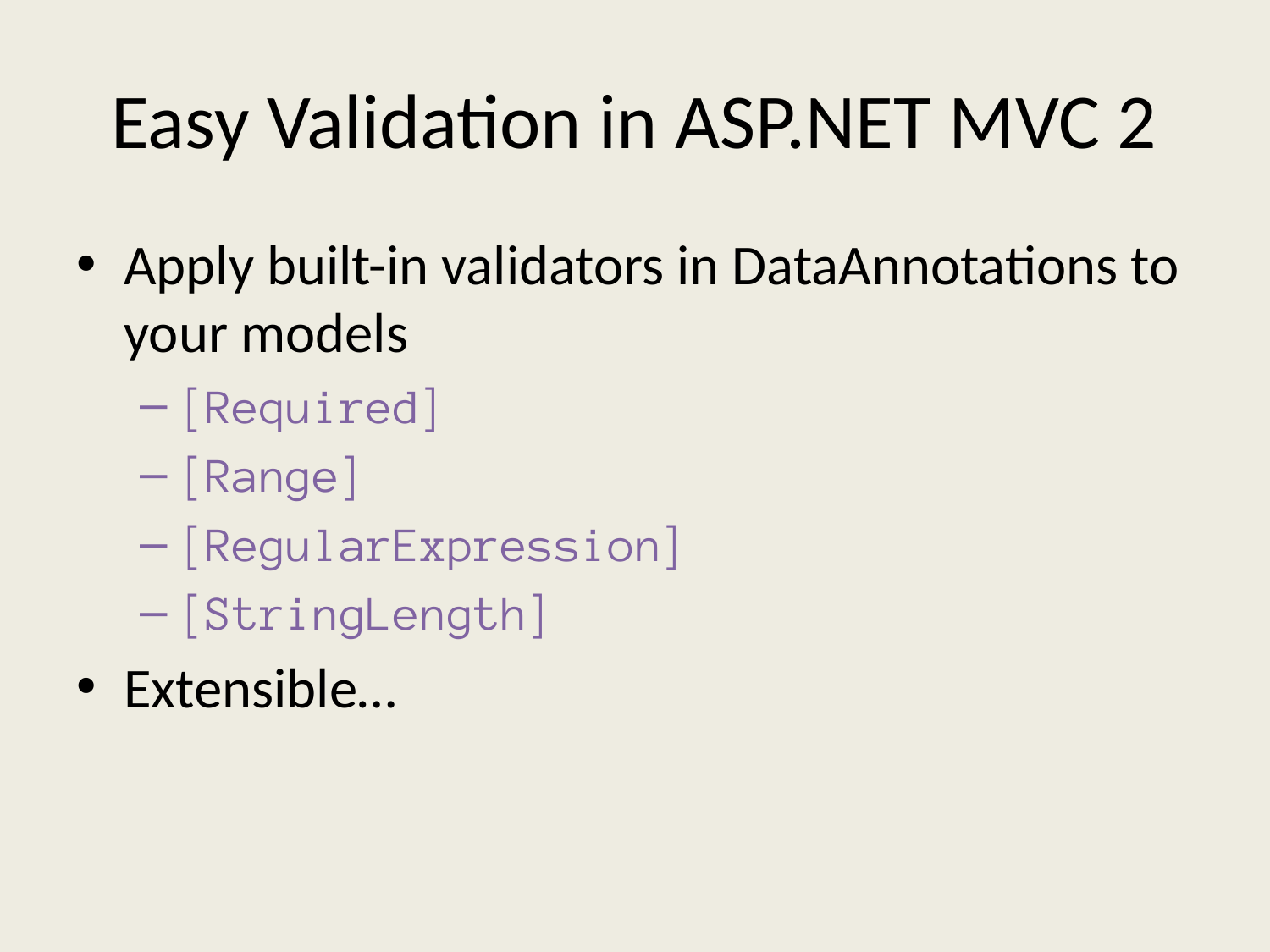

# Easy Validation in ASP.NET MVC 2
Apply built-in validators in DataAnnotations to your models
[Required]
[Range]
[RegularExpression]
[StringLength]
Extensible…